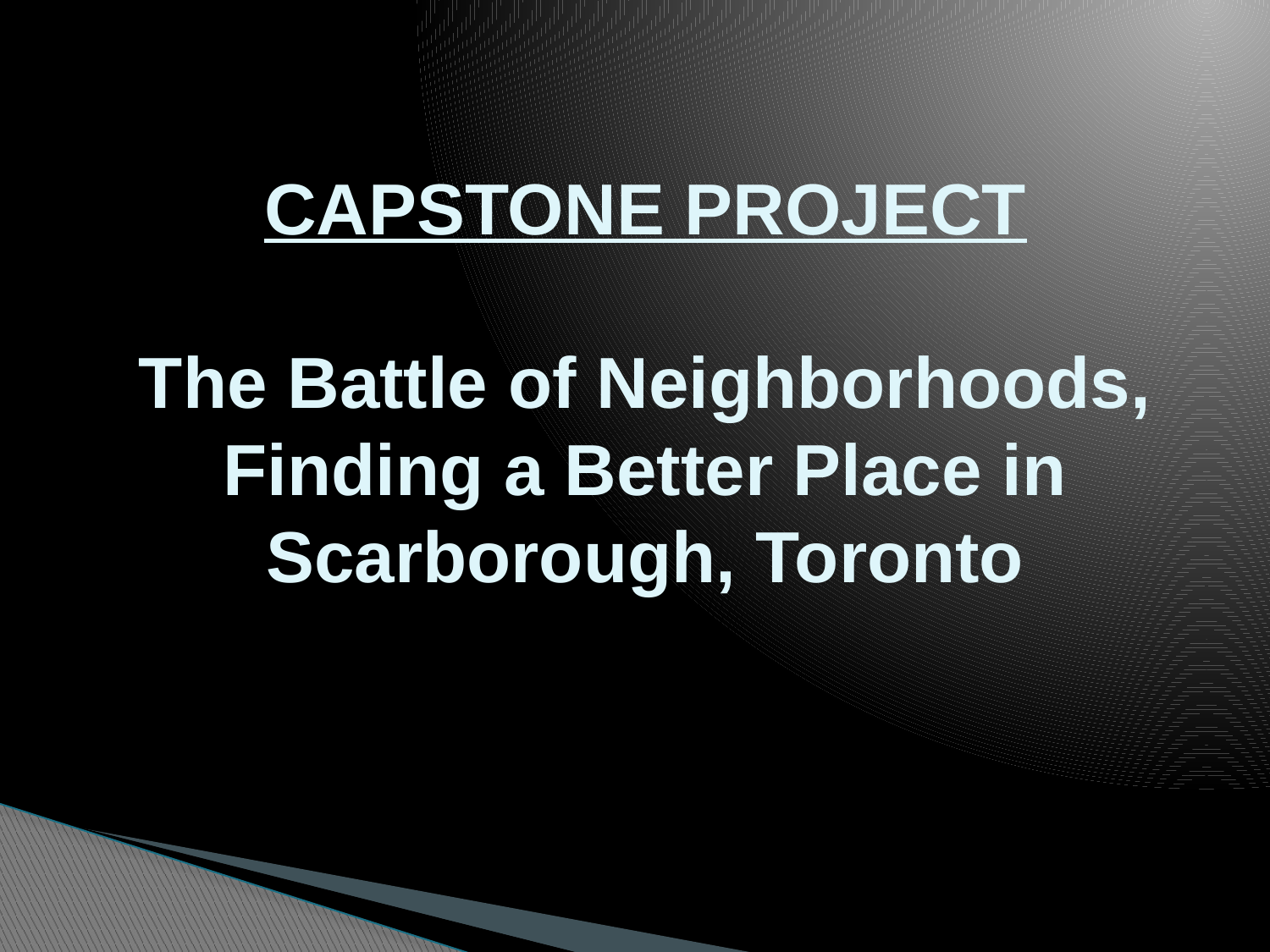

# CAPSTONE PROJECT The Battle of Neighborhoods, Finding a Better Place in Scarborough, Toronto